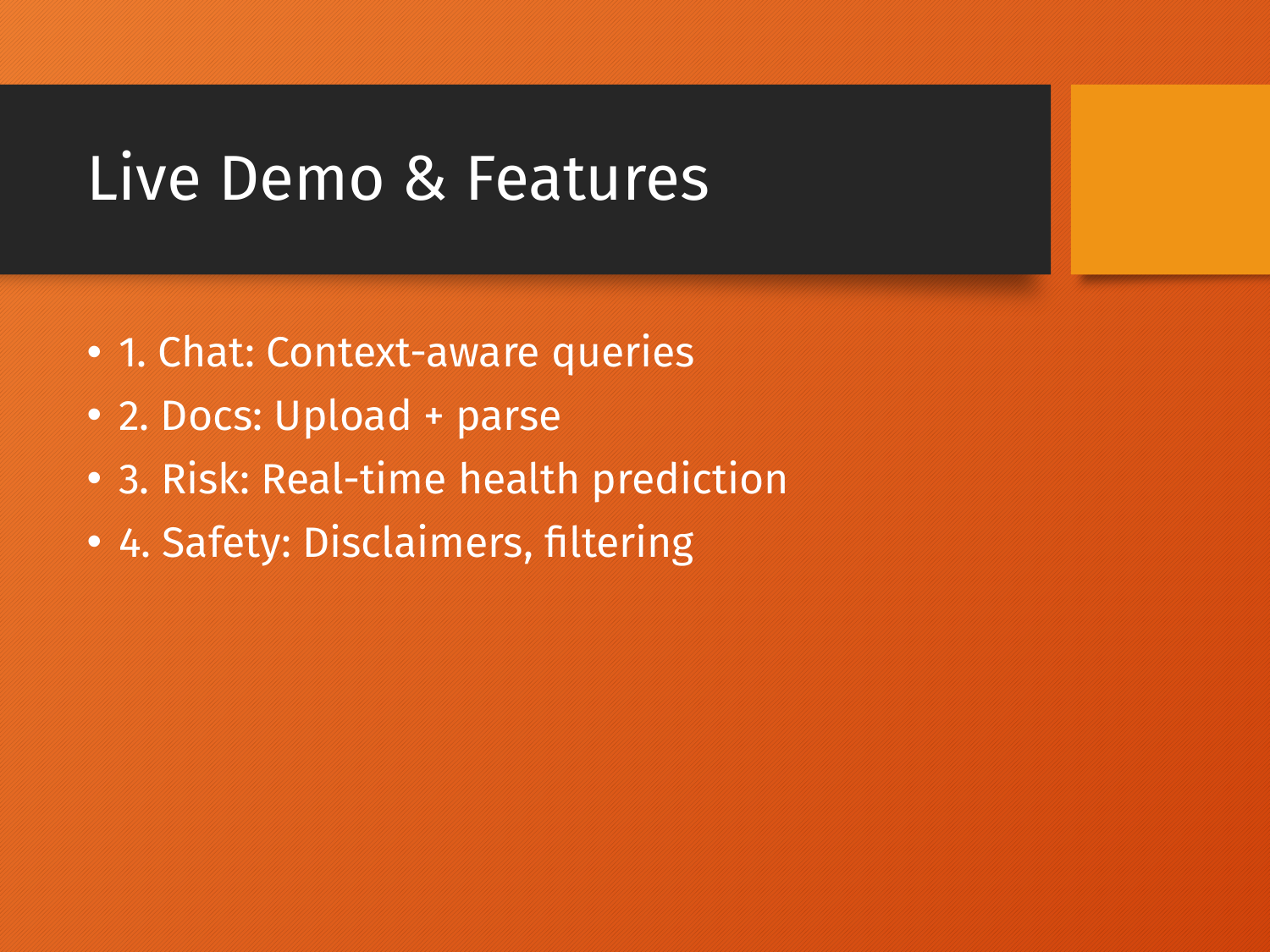

# Live Demo & Features
1. Chat: Context-aware queries
2. Docs: Upload + parse
3. Risk: Real-time health prediction
4. Safety: Disclaimers, filtering